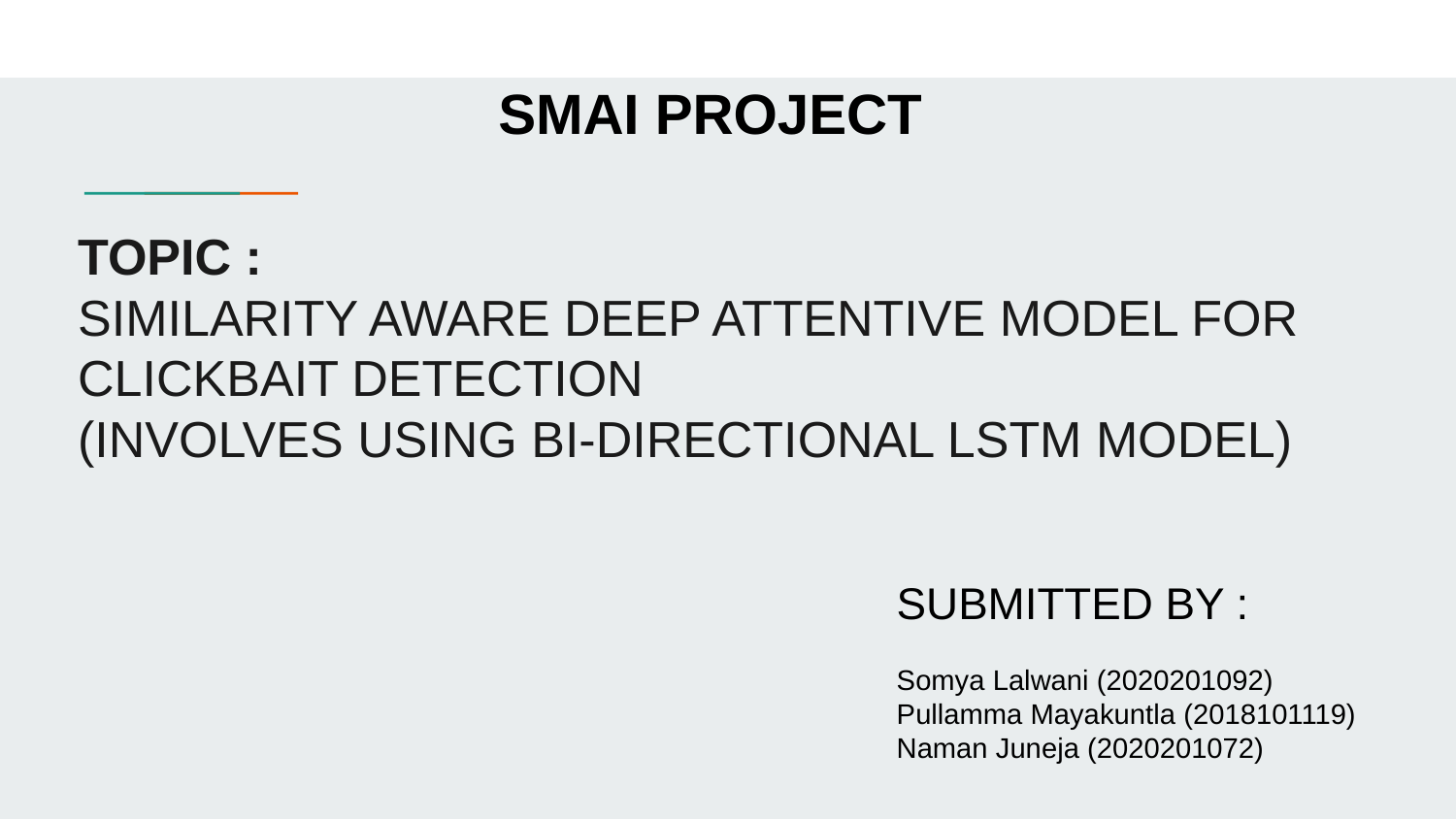

SMAI PROJECT
# TOPIC :
SIMILARITY AWARE DEEP ATTENTIVE MODEL FOR CLICKBAIT DETECTION
(INVOLVES USING BI-DIRECTIONAL LSTM MODEL)
SUBMITTED BY :

Somya Lalwani (2020201092)
Pullamma Mayakuntla (2018101119)
Naman Juneja (2020201072)